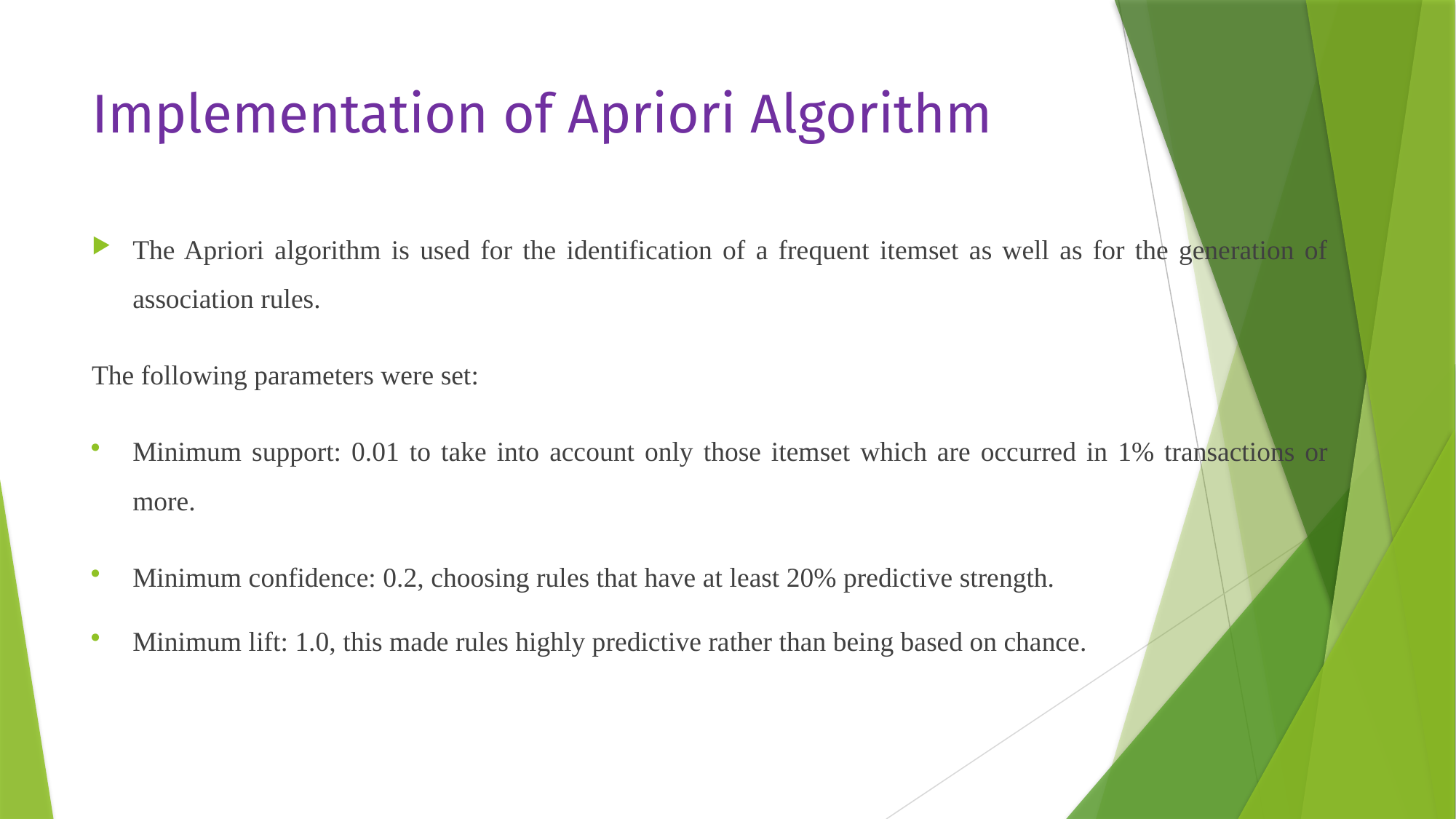

# Implementation of Apriori Algorithm
The Apriori algorithm is used for the identification of a frequent itemset as well as for the generation of association rules.
The following parameters were set:
Minimum support: 0.01 to take into account only those itemset which are occurred in 1% transactions or more.
Minimum confidence: 0.2, choosing rules that have at least 20% predictive strength.
Minimum lift: 1.0, this made rules highly predictive rather than being based on chance.